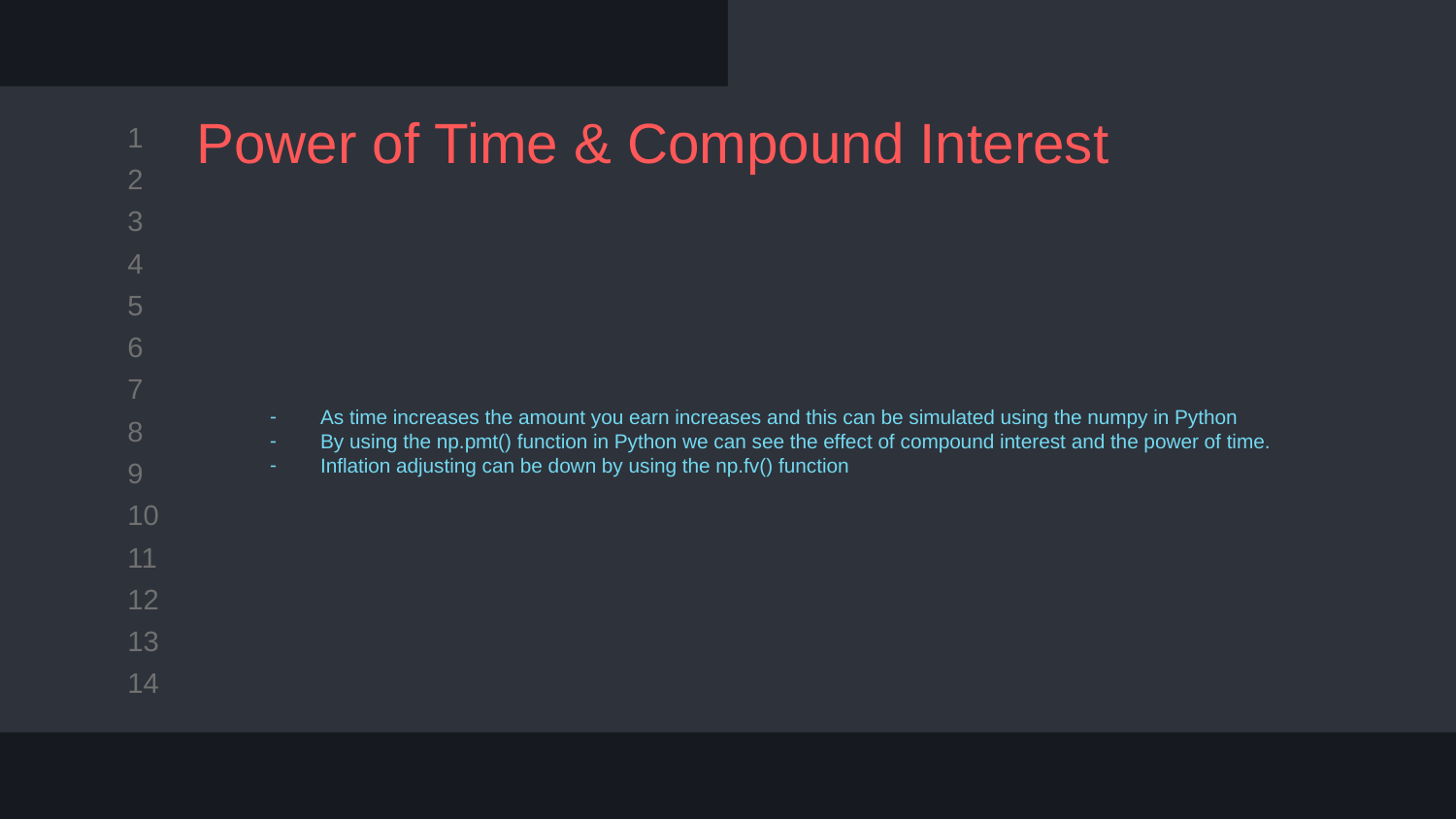

# Power of Time & Compound Interest
As time increases the amount you earn increases and this can be simulated using the numpy in Python
By using the np.pmt() function in Python we can see the effect of compound interest and the power of time.
Inflation adjusting can be down by using the np.fv() function